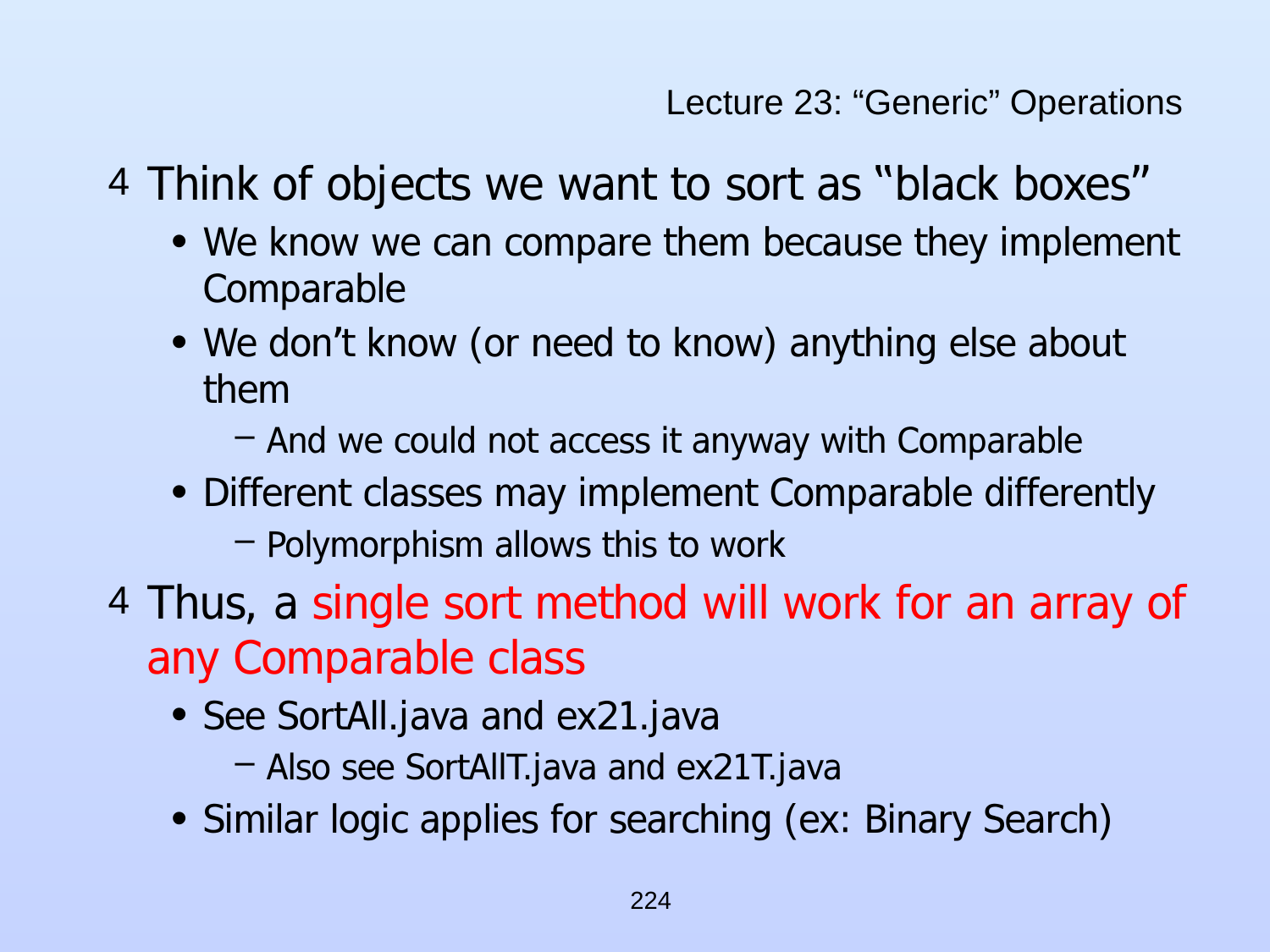

# Lecture 23: “Generic” Operations
Think of objects we want to sort as “black boxes”
We know we can compare them because they implement Comparable
We don’t know (or need to know) anything else about them
And we could not access it anyway with Comparable
Different classes may implement Comparable differently
Polymorphism allows this to work
Thus, a single sort method will work for an array of any Comparable class
See SortAll.java and ex21.java
Also see SortAllT.java and ex21T.java
Similar logic applies for searching (ex: Binary Search)
224